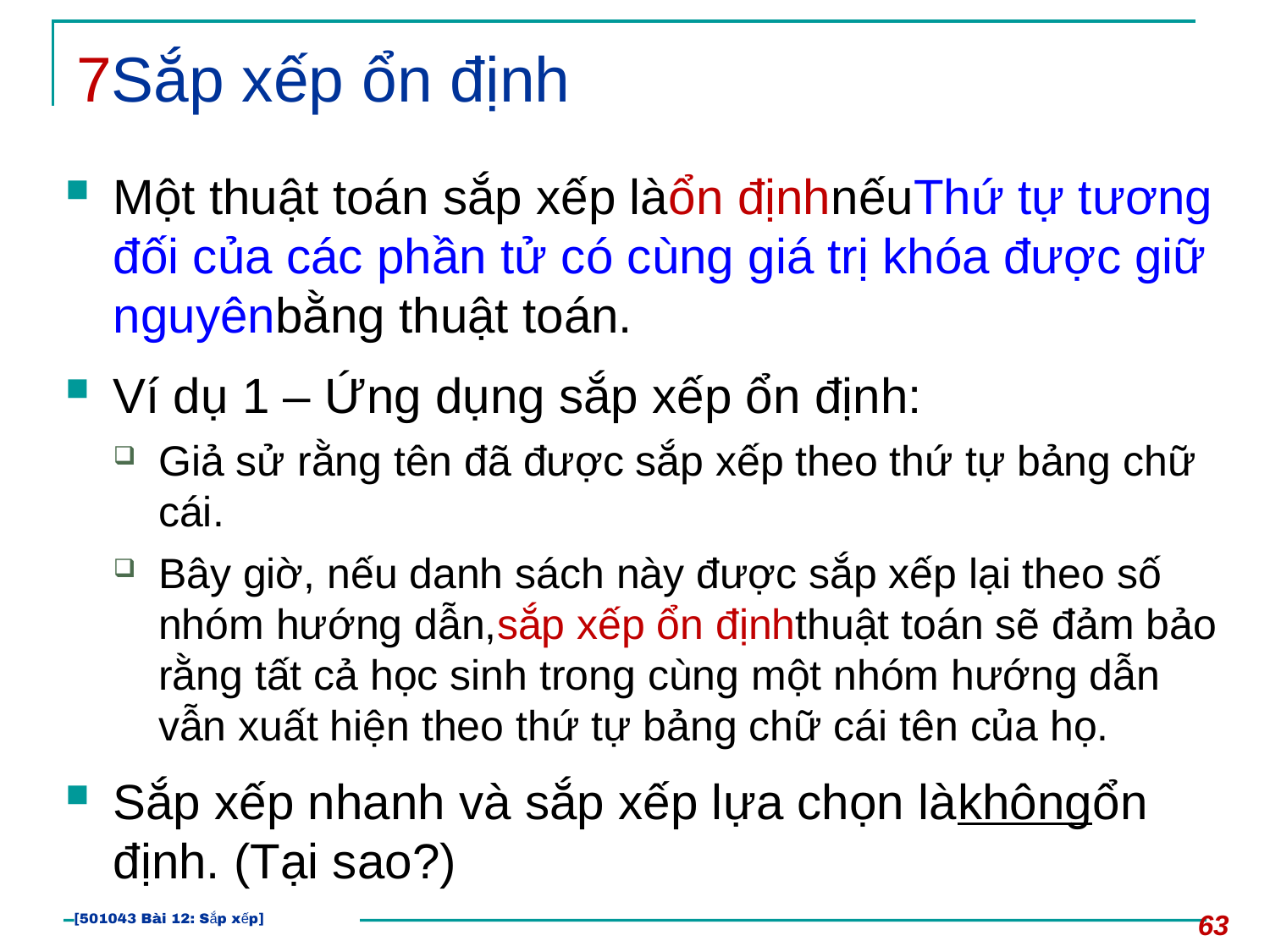

# 7Sắp xếp ổn định
Một thuật toán sắp xếp làổn địnhnếuThứ tự tương đối của các phần tử có cùng giá trị khóa được giữ nguyênbằng thuật toán.
Ví dụ 1 – Ứng dụng sắp xếp ổn định:
Giả sử rằng tên đã được sắp xếp theo thứ tự bảng chữ cái.
Bây giờ, nếu danh sách này được sắp xếp lại theo số nhóm hướng dẫn,sắp xếp ổn địnhthuật toán sẽ đảm bảo rằng tất cả học sinh trong cùng một nhóm hướng dẫn vẫn xuất hiện theo thứ tự bảng chữ cái tên của họ.
Sắp xếp nhanh và sắp xếp lựa chọn làkhôngổn định. (Tại sao?)

63
[501043 Bài 12: Sắp xếp]